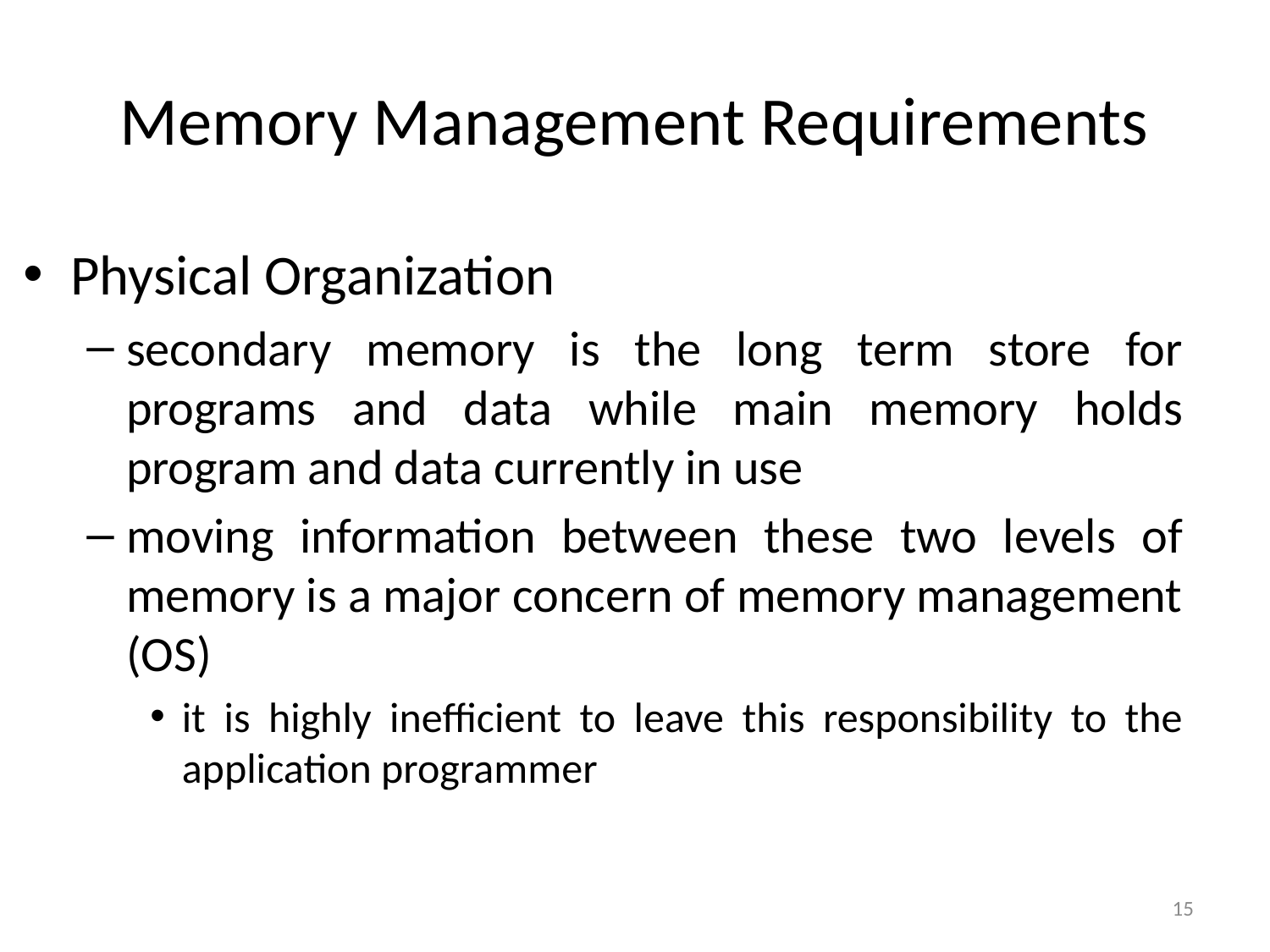

# Memory Management Requirements
Physical Organization
secondary memory is the long term store for programs and data while main memory holds program and data currently in use
moving information between these two levels of memory is a major concern of memory management (OS)
it is highly inefficient to leave this responsibility to the application programmer
15